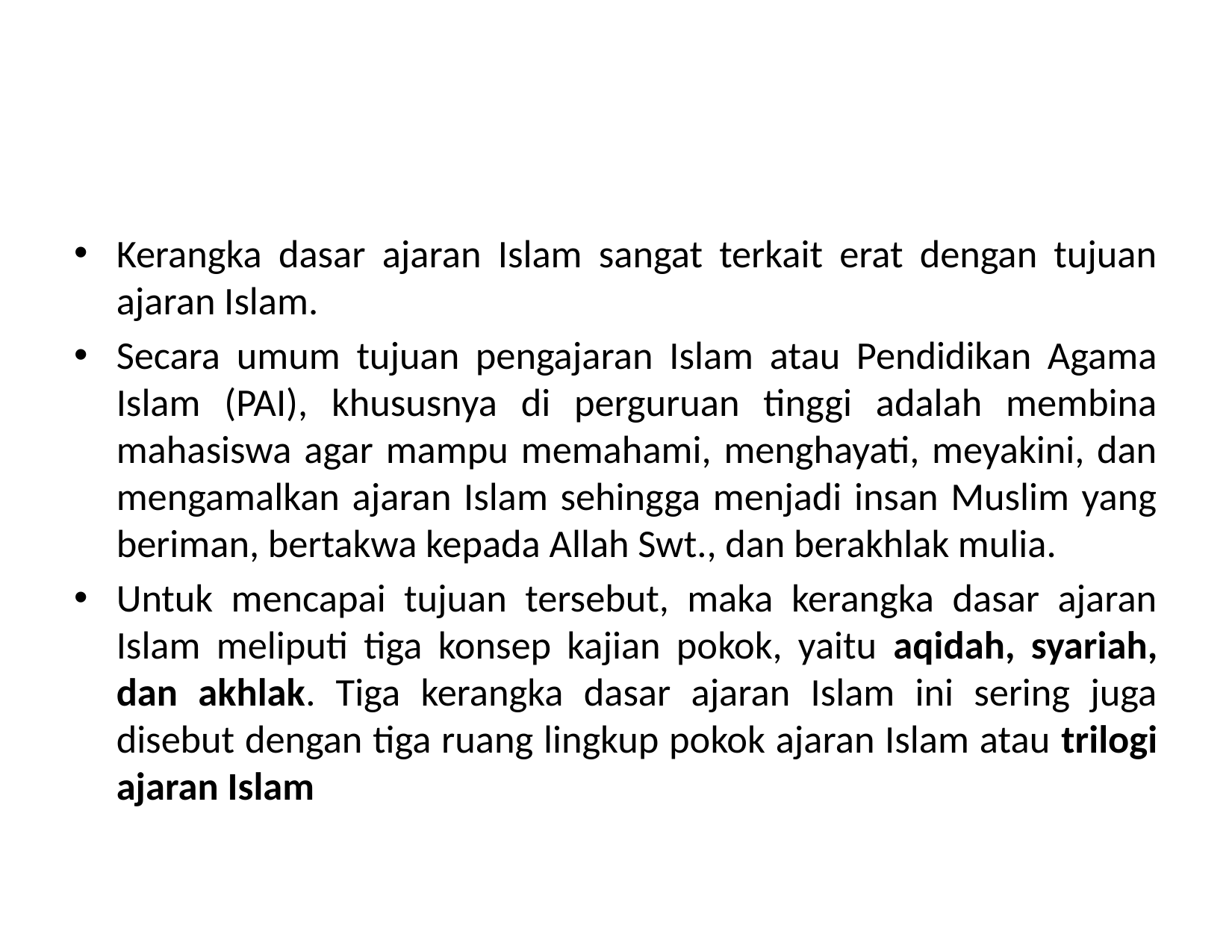

#
Kerangka dasar ajaran Islam sangat terkait erat dengan tujuan ajaran Islam.
Secara umum tujuan pengajaran Islam atau Pendidikan Agama Islam (PAI), khususnya di perguruan tinggi adalah membina mahasiswa agar mampu memahami, menghayati, meyakini, dan mengamalkan ajaran Islam sehingga menjadi insan Muslim yang beriman, bertakwa kepada Allah Swt., dan berakhlak mulia.
Untuk mencapai tujuan tersebut, maka kerangka dasar ajaran Islam meliputi tiga konsep kajian pokok, yaitu aqidah, syariah, dan akhlak. Tiga kerangka dasar ajaran Islam ini sering juga disebut dengan tiga ruang lingkup pokok ajaran Islam atau trilogi ajaran Islam